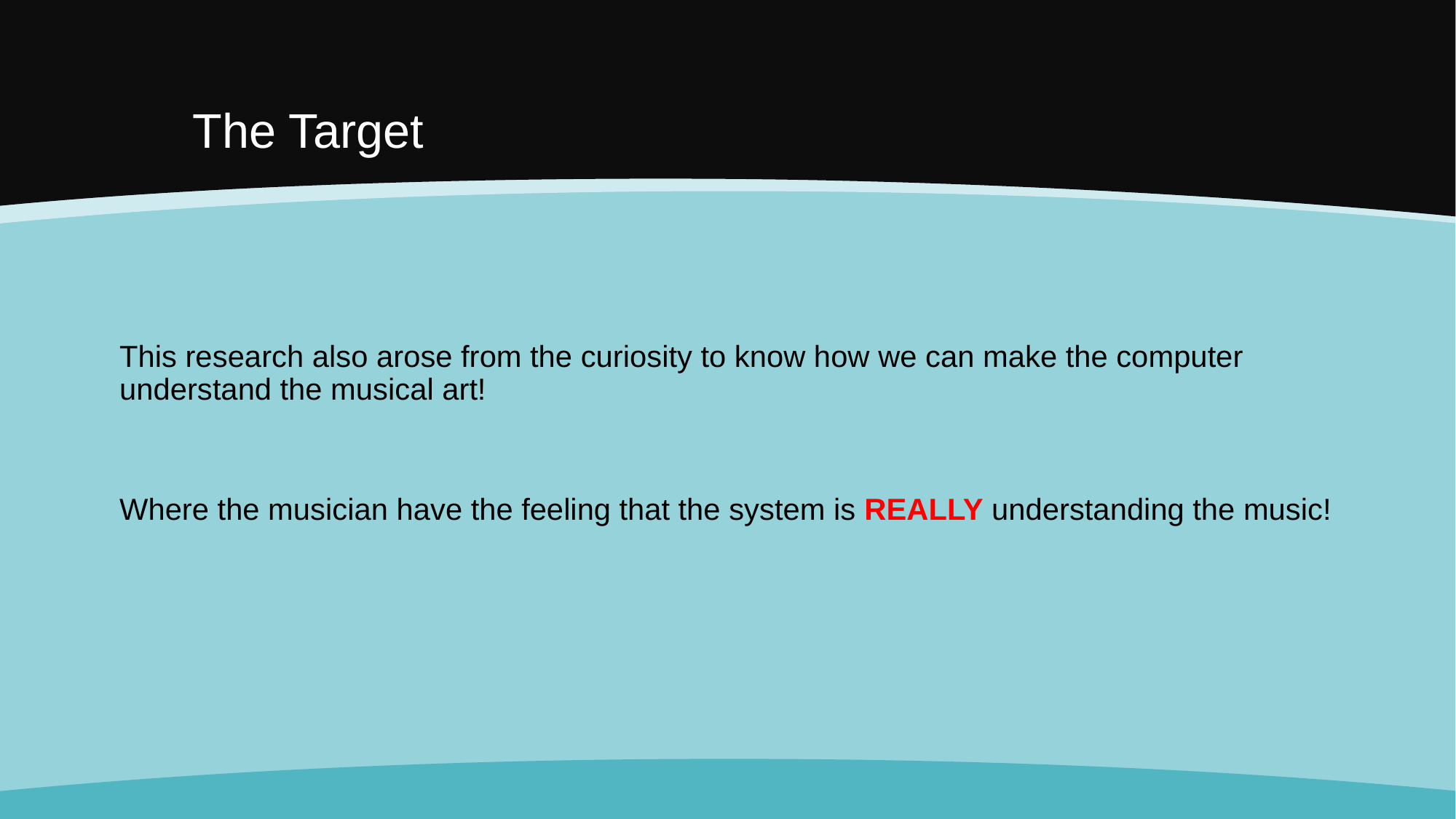

# The Target

This research also arose from the curiosity to know how we can make the computer understand the musical art!

Where the musician have the feeling that the system is REALLY understanding the music!